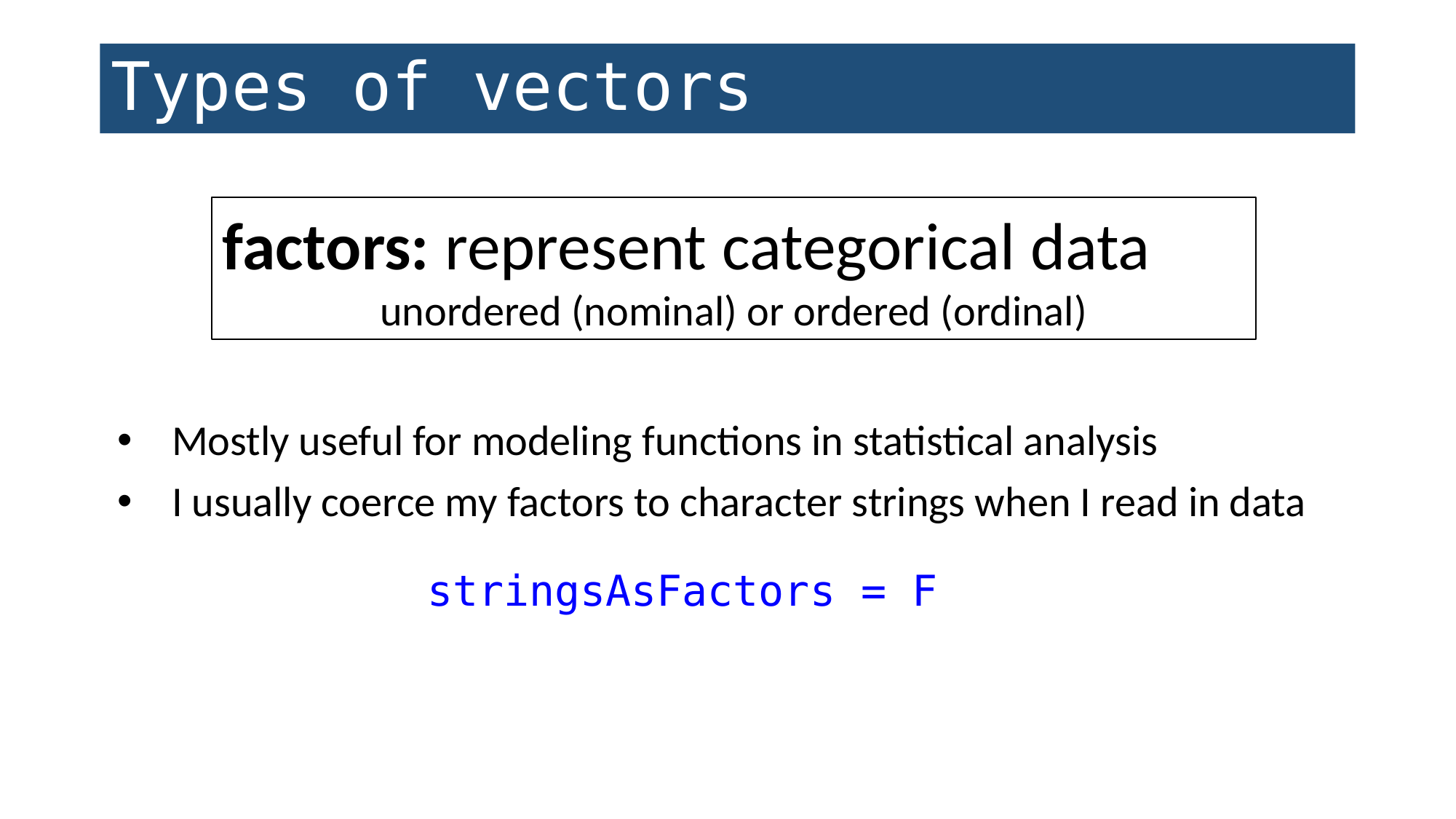

# Types of vectors
factors: represent categorical data
unordered (nominal) or ordered (ordinal)
Mostly useful for modeling functions in statistical analysis
I usually coerce my factors to character strings when I read in data
stringsAsFactors = F